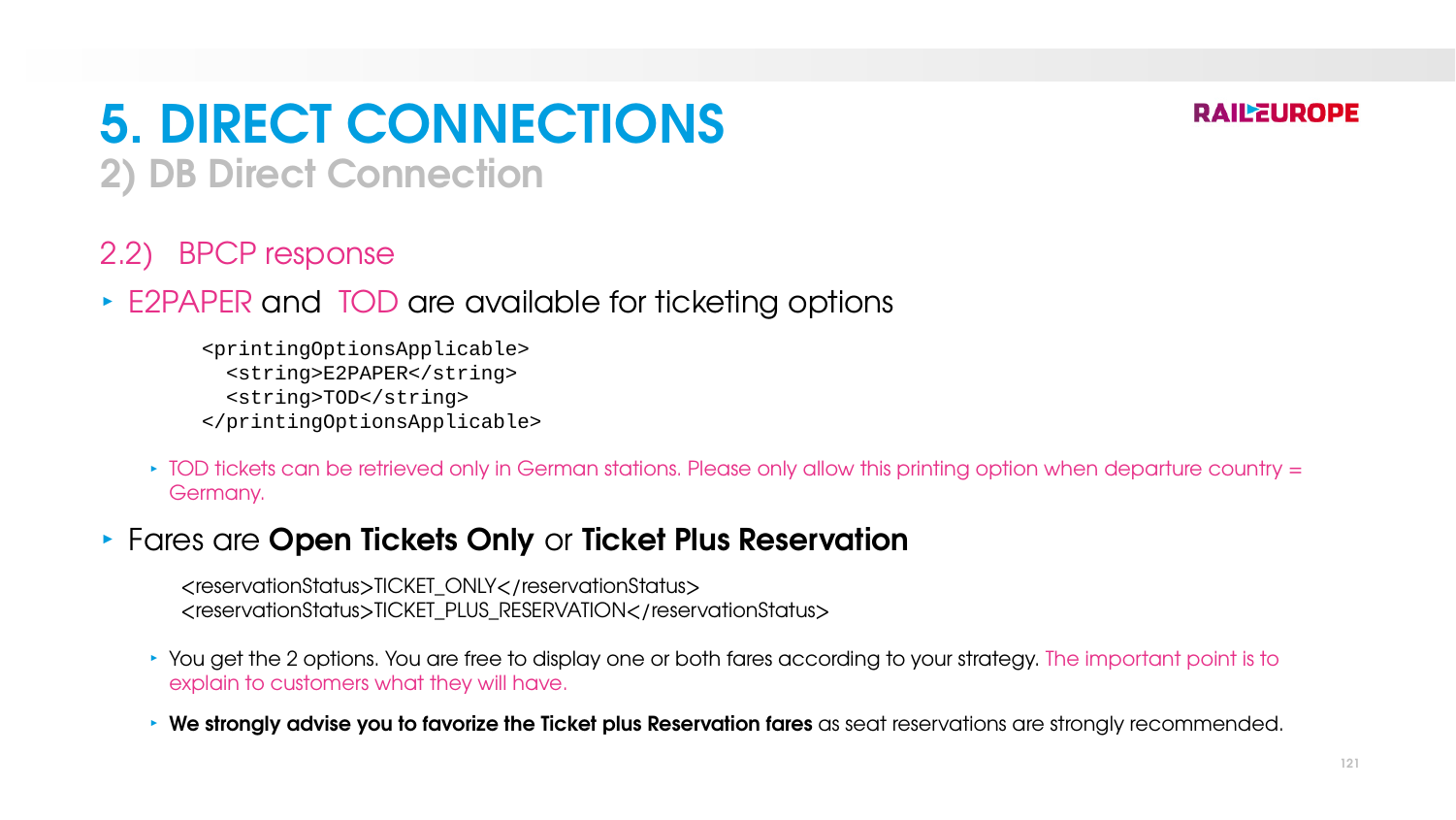

5. Direct Connections
2) DB Direct Connection
2.2)   BPCP response
E2PAPER and  TOD are available for ticketing options
<printingOptionsApplicable>
  <string>E2PAPER</string>
  <string>TOD</string>
</printingOptionsApplicable>
TOD tickets can be retrieved only in German stations. Please only allow this printing option when departure country = Germany.
Fares are Open Tickets Only or Ticket Plus Reservation
<reservationStatus>TICKET_ONLY</reservationStatus>
<reservationStatus>TICKET_PLUS_RESERVATION</reservationStatus>
You get the 2 options. You are free to display one or both fares according to your strategy. The important point is to explain to customers what they will have.
We strongly advise you to favorize the Ticket plus Reservation fares as seat reservations are strongly recommended.
121